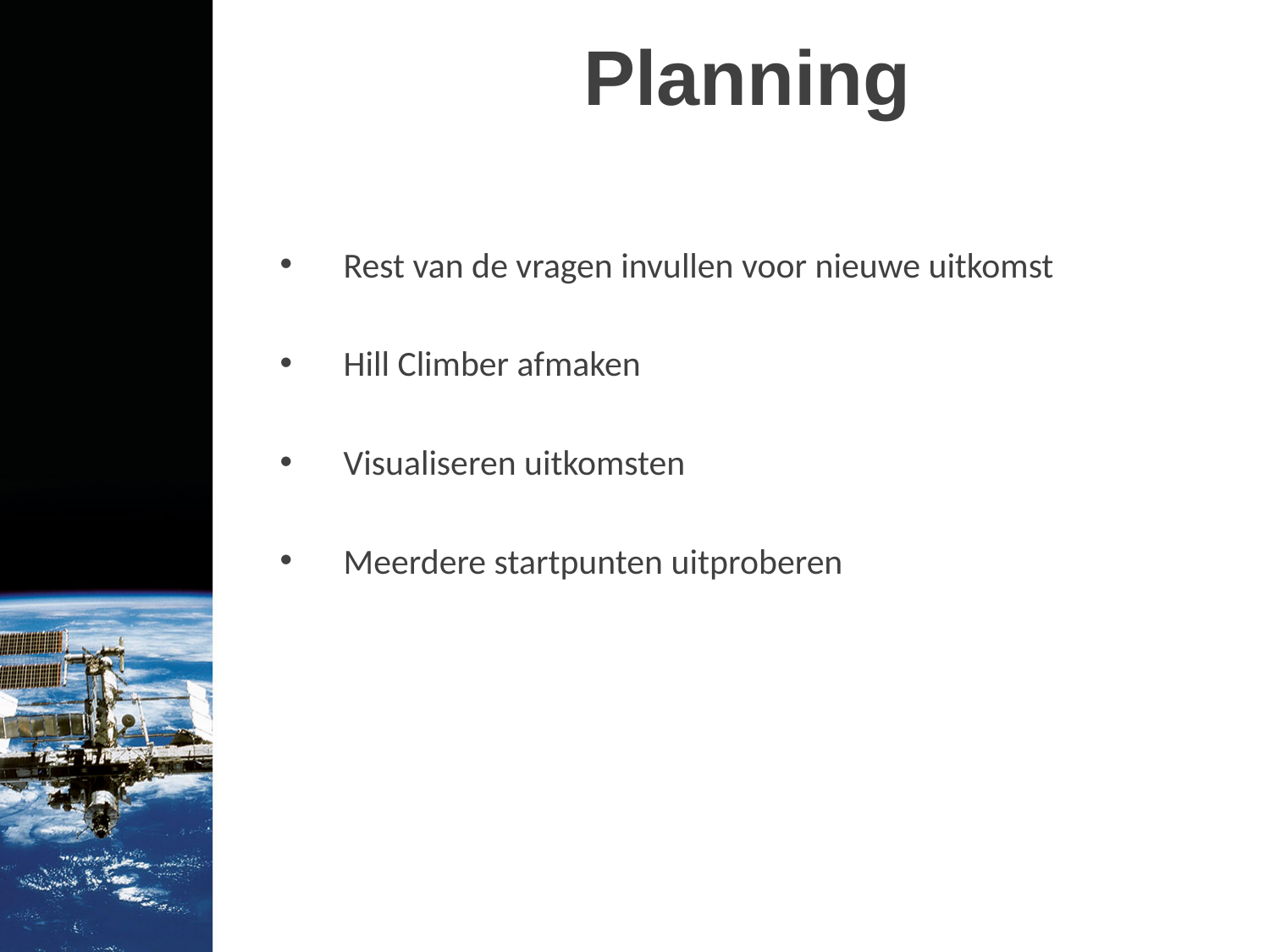

# Planning
Rest van de vragen invullen voor nieuwe uitkomst

Hill Climber afmaken

Visualiseren uitkomsten

Meerdere startpunten uitproberen